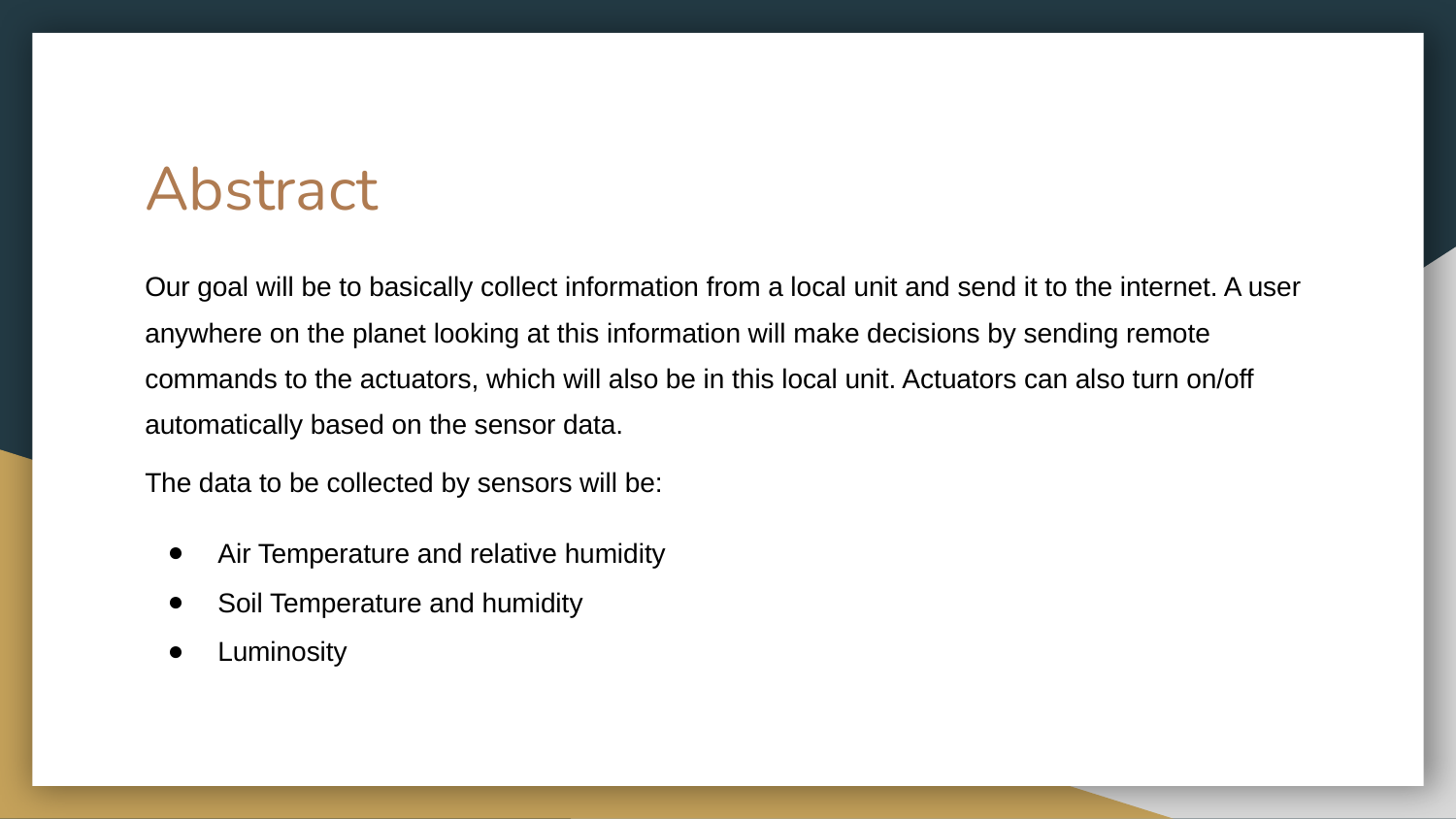

# Abstract
Our goal will be to basically collect information from a local unit and send it to the internet. A user anywhere on the planet looking at this information will make decisions by sending remote commands to the actuators, which will also be in this local unit. Actuators can also turn on/off automatically based on the sensor data.
The data to be collected by sensors will be:
Air Temperature and relative humidity
Soil Temperature and humidity
Luminosity